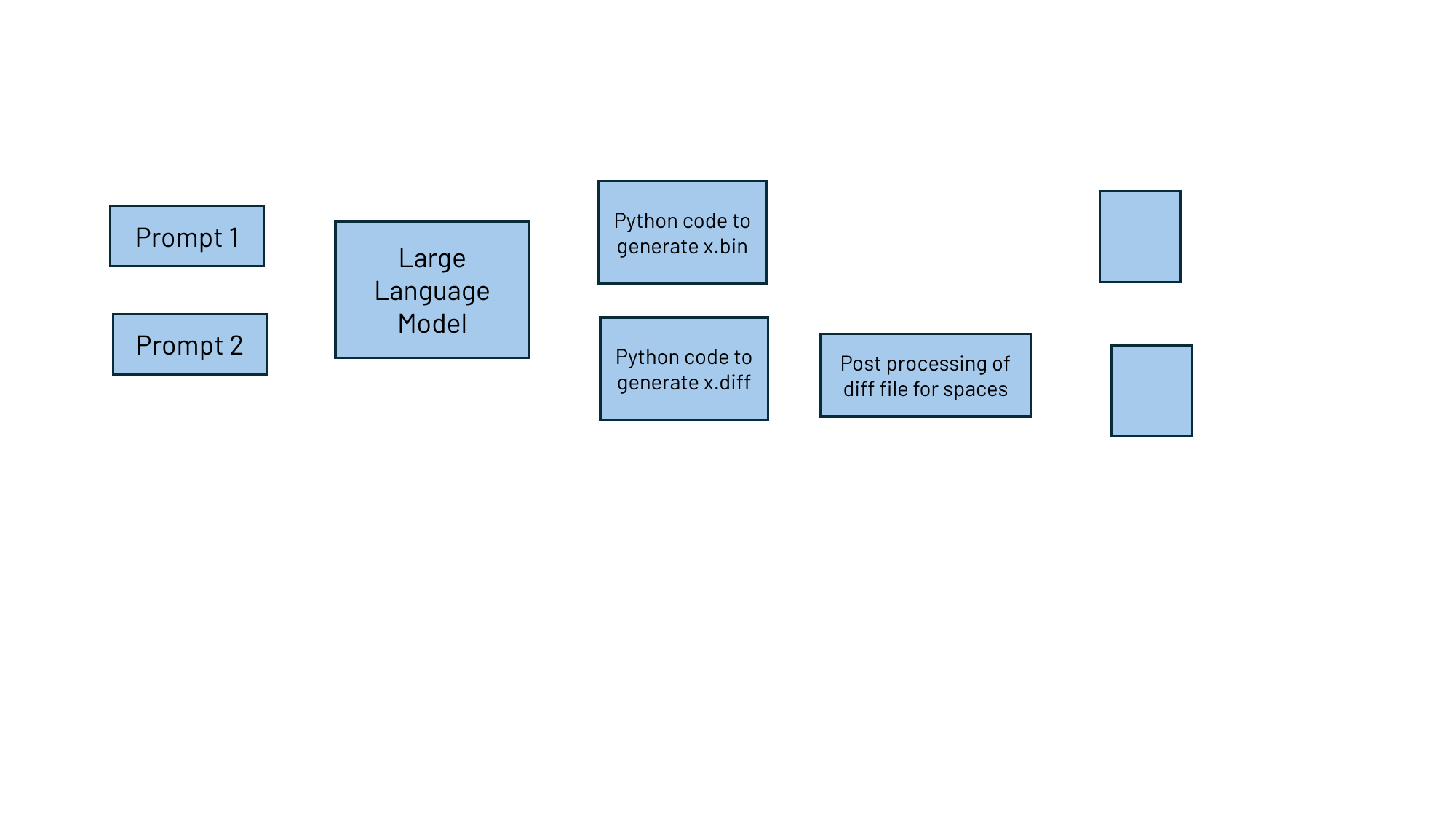

Python code to generate x.bin

Prompt 1
Large Language Model
Prompt 2
Python code to generate x.diff
Post processing of diff file for spaces